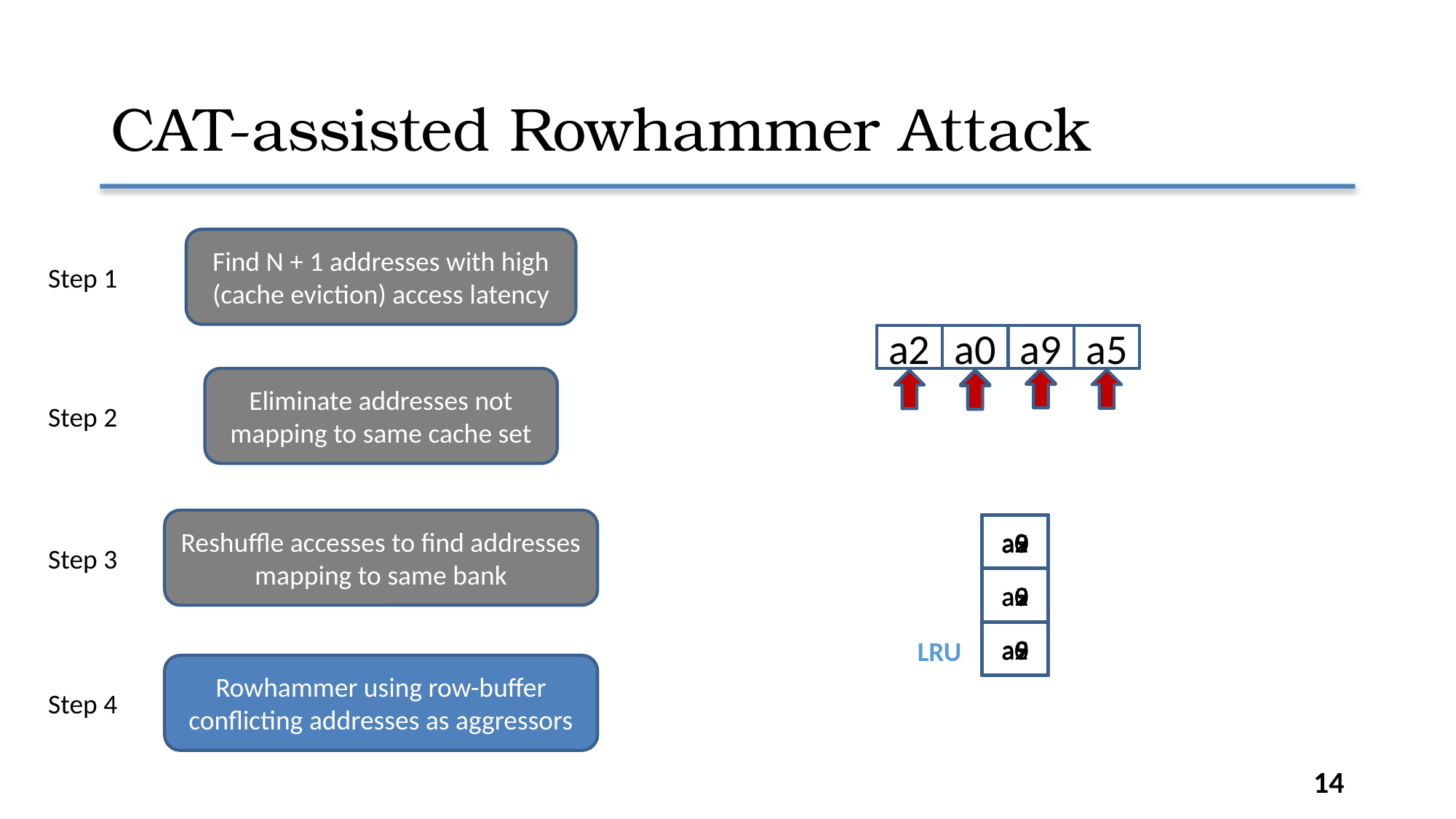

CAT-assisted Rowhammer Attack

Find N + 1 addresses with high (cache eviction) access latency
Step 1
a2
a0
a5
a9
Eliminate addresses not mapping to same cache set

Step 2
Reshuffle accesses to find addresses mapping to same bank
a2
a0
a0
a0
a5
a9
a2
a9
Step 3
a2
a2
a5
a9
a0
a9
a0
a9
a2
a9
a0
a0
a5
LRU
Rowhammer using row-buffer conflicting addresses as aggressors
Step 4
14